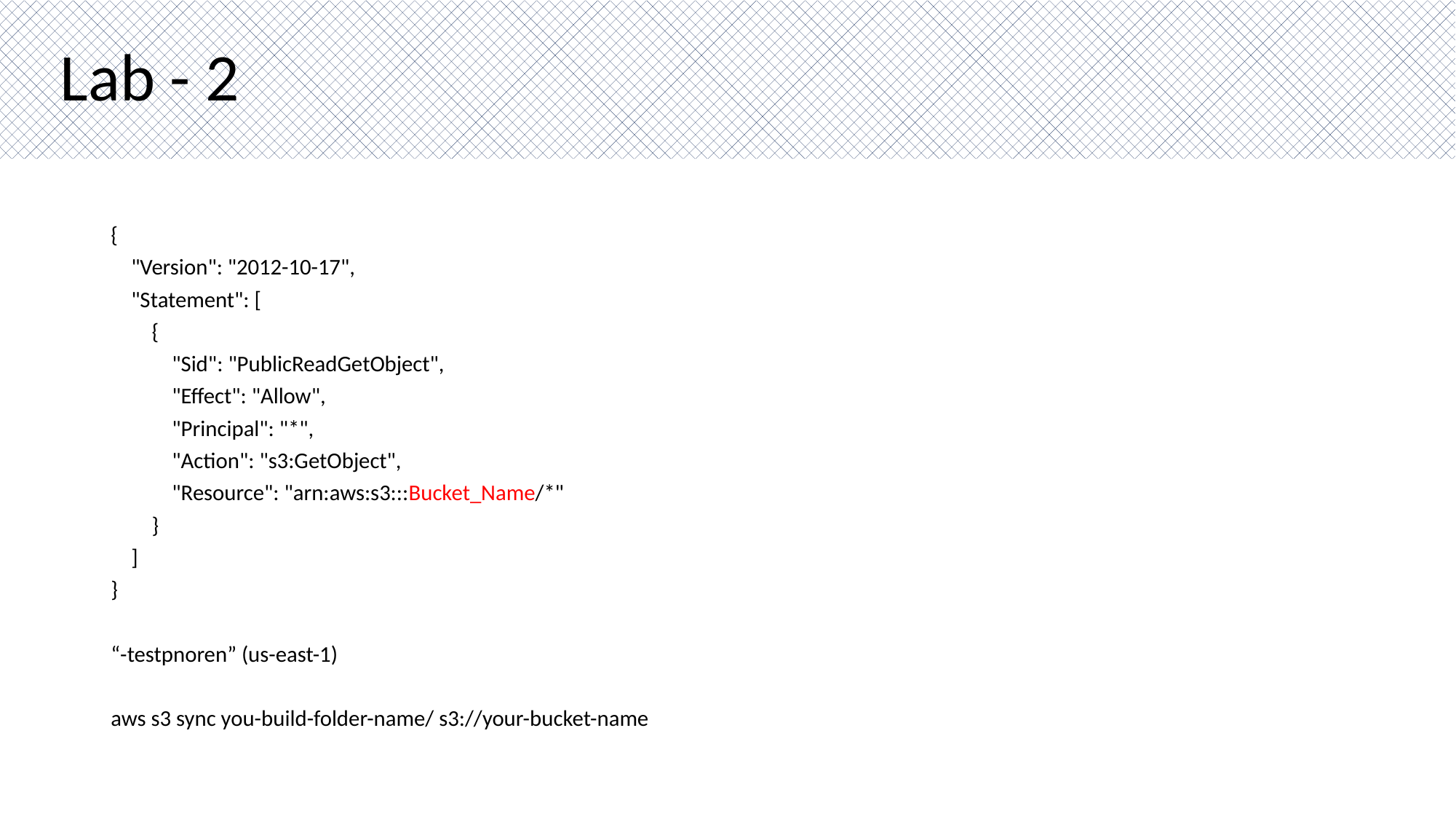

Lab - 2
{
    "Version": "2012-10-17",
    "Statement": [
        {
            "Sid": "PublicReadGetObject",
            "Effect": "Allow",
            "Principal": "*",
            "Action": "s3:GetObject",
            "Resource": "arn:aws:s3:::Bucket_Name/*"
        }
    ]
}

“-testpnoren” (us-east-1)

aws s3 sync you-build-folder-name/ s3://your-bucket-name